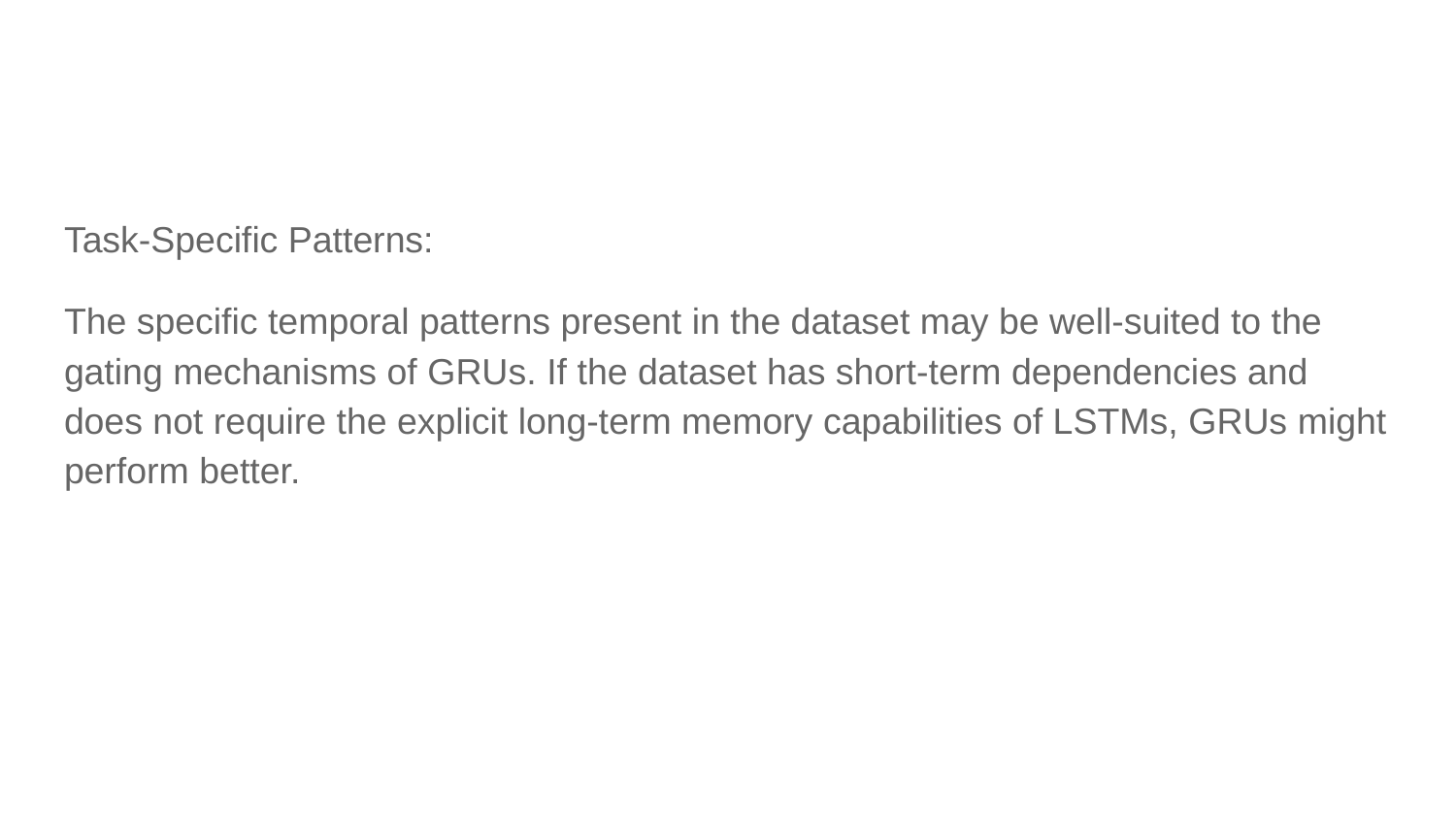

Task-Specific Patterns:
The specific temporal patterns present in the dataset may be well-suited to the gating mechanisms of GRUs. If the dataset has short-term dependencies and does not require the explicit long-term memory capabilities of LSTMs, GRUs might perform better.